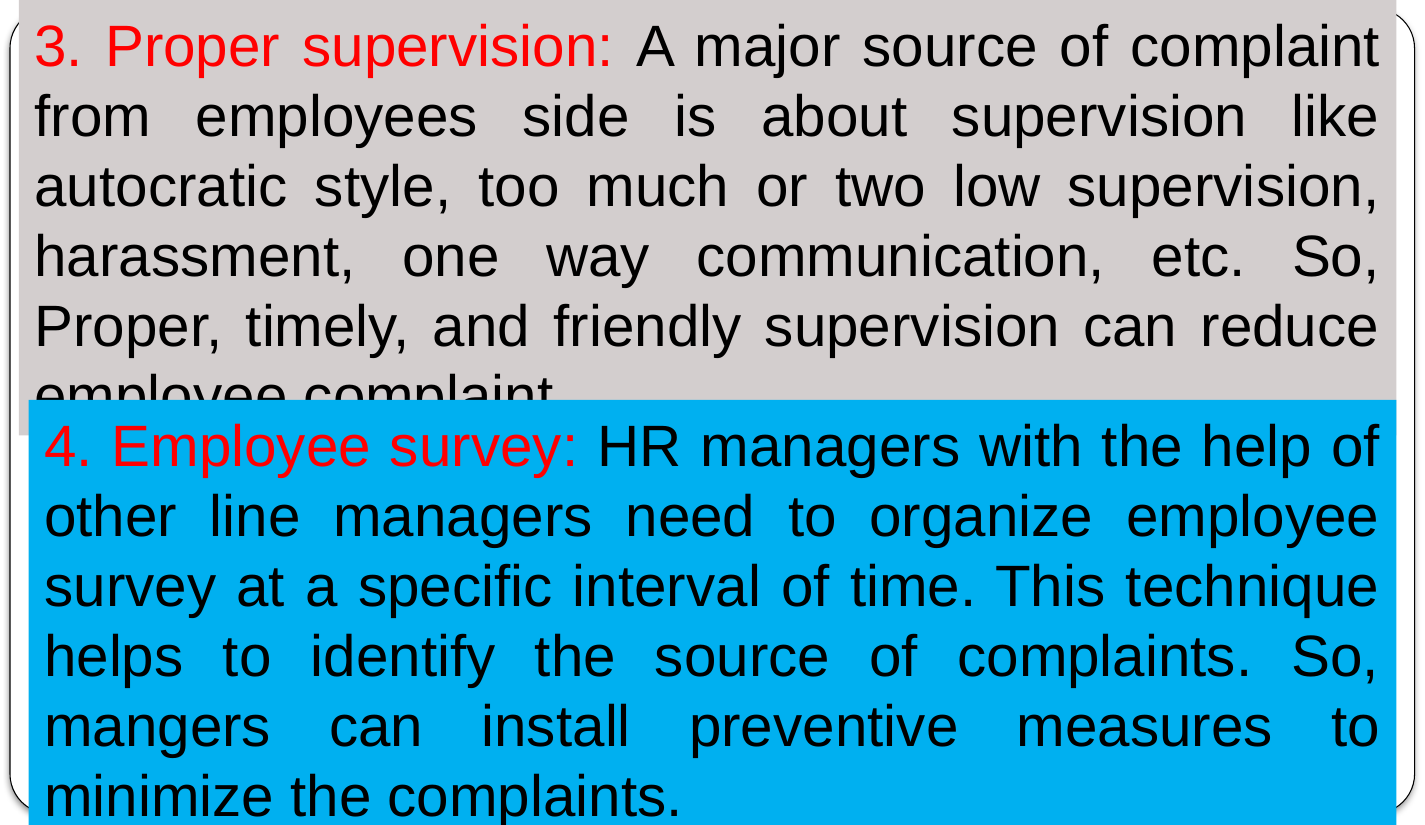

3. Proper supervision: A major source of complaint from employees side is about supervision like autocratic style, too much or two low supervision, harassment, one way communication, etc. So, Proper, timely, and friendly supervision can reduce employee complaint.
4. Employee survey: HR managers with the help of other line managers need to organize employee survey at a specific interval of time. This technique helps to identify the source of complaints. So, mangers can install preventive measures to minimize the complaints.